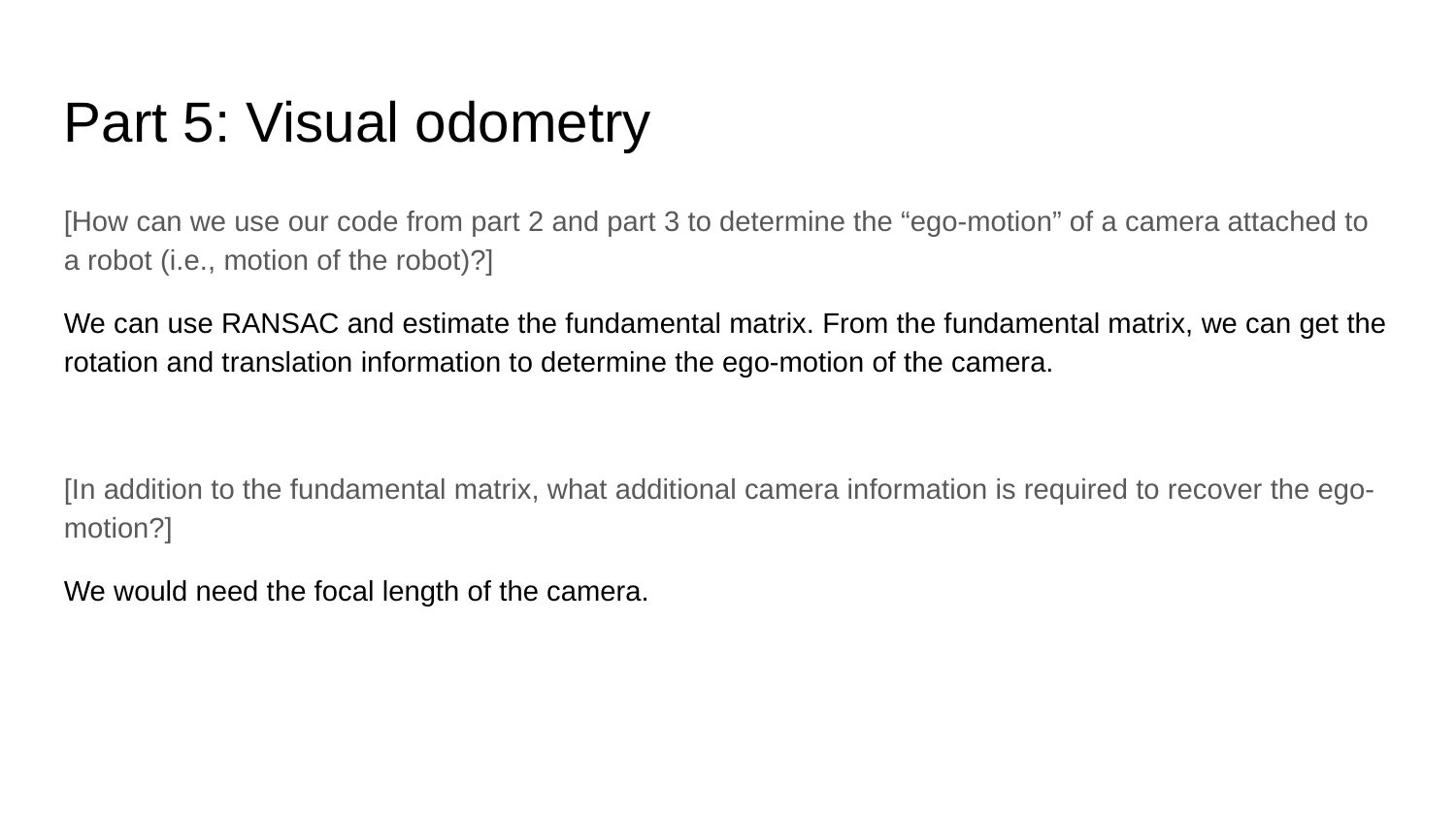

Part 5: Visual odometry

[How can we use our code from part 2 and part 3 to determine the “ego-motion” of a camera attached to a robot (i.e., motion of the robot)?]
We can use RANSAC and estimate the fundamental matrix. From the fundamental matrix, we can get the rotation and translation information to determine the ego-motion of the camera.

[In addition to the fundamental matrix, what additional camera information is required to recover the ego-motion?]
We would need the focal length of the camera.